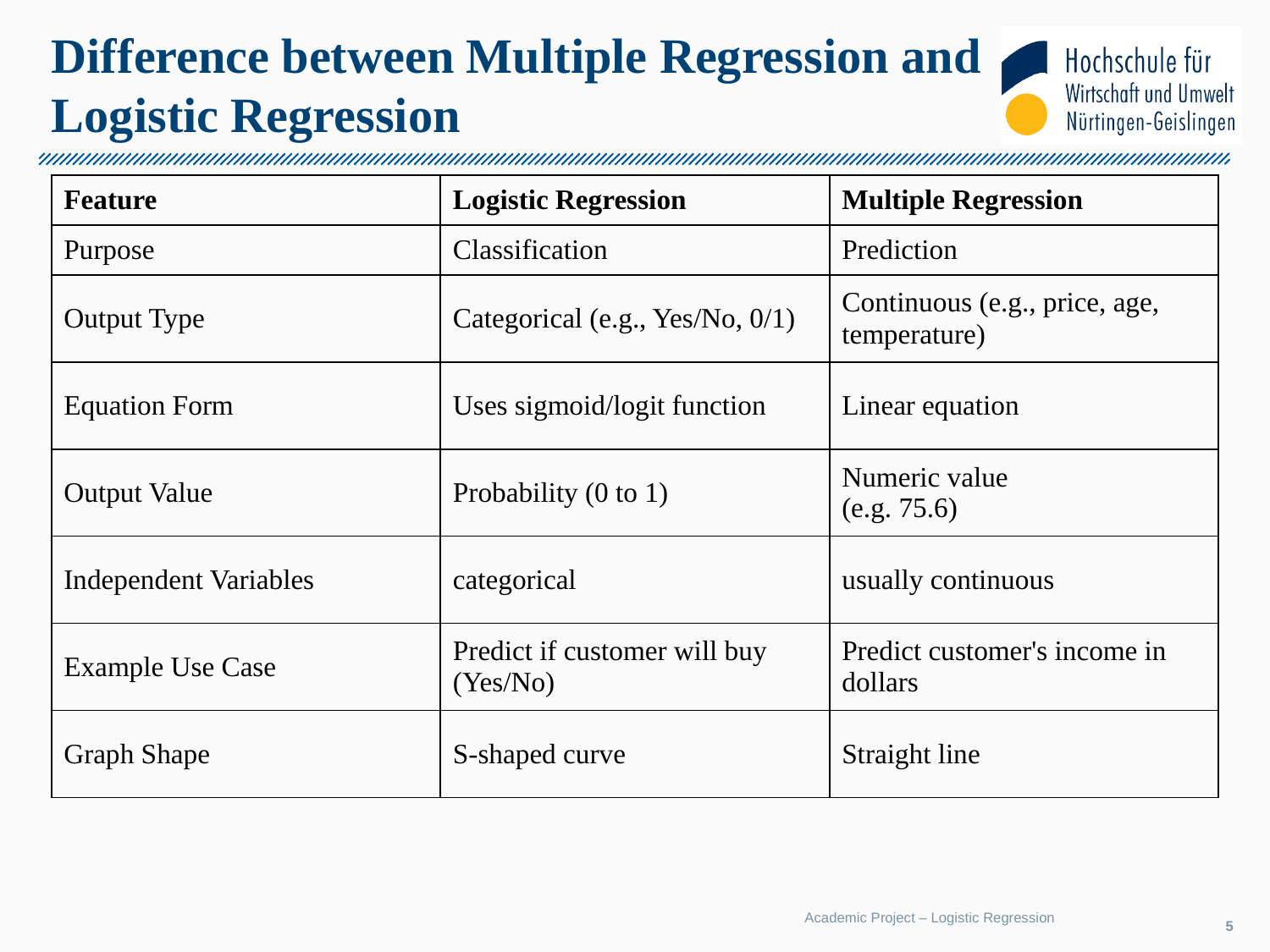

# Difference between Multiple Regression and Logistic Regression
| Feature | Logistic Regression | Multiple Regression |
| --- | --- | --- |
| Purpose | Classification | Prediction |
| Output Type | Categorical (e.g., Yes/No, 0/1) | Continuous (e.g., price, age, temperature) |
| Equation Form | Uses sigmoid/logit function | Linear equation |
| Output Value | Probability (0 to 1) | Numeric value (e.g. 75.6) |
| Independent Variables | categorical | usually continuous |
| Example Use Case | Predict if customer will buy (Yes/No) | Predict customer's income in dollars |
| Graph Shape | S-shaped curve | Straight line |
Academic Project – Logistic Regression

5